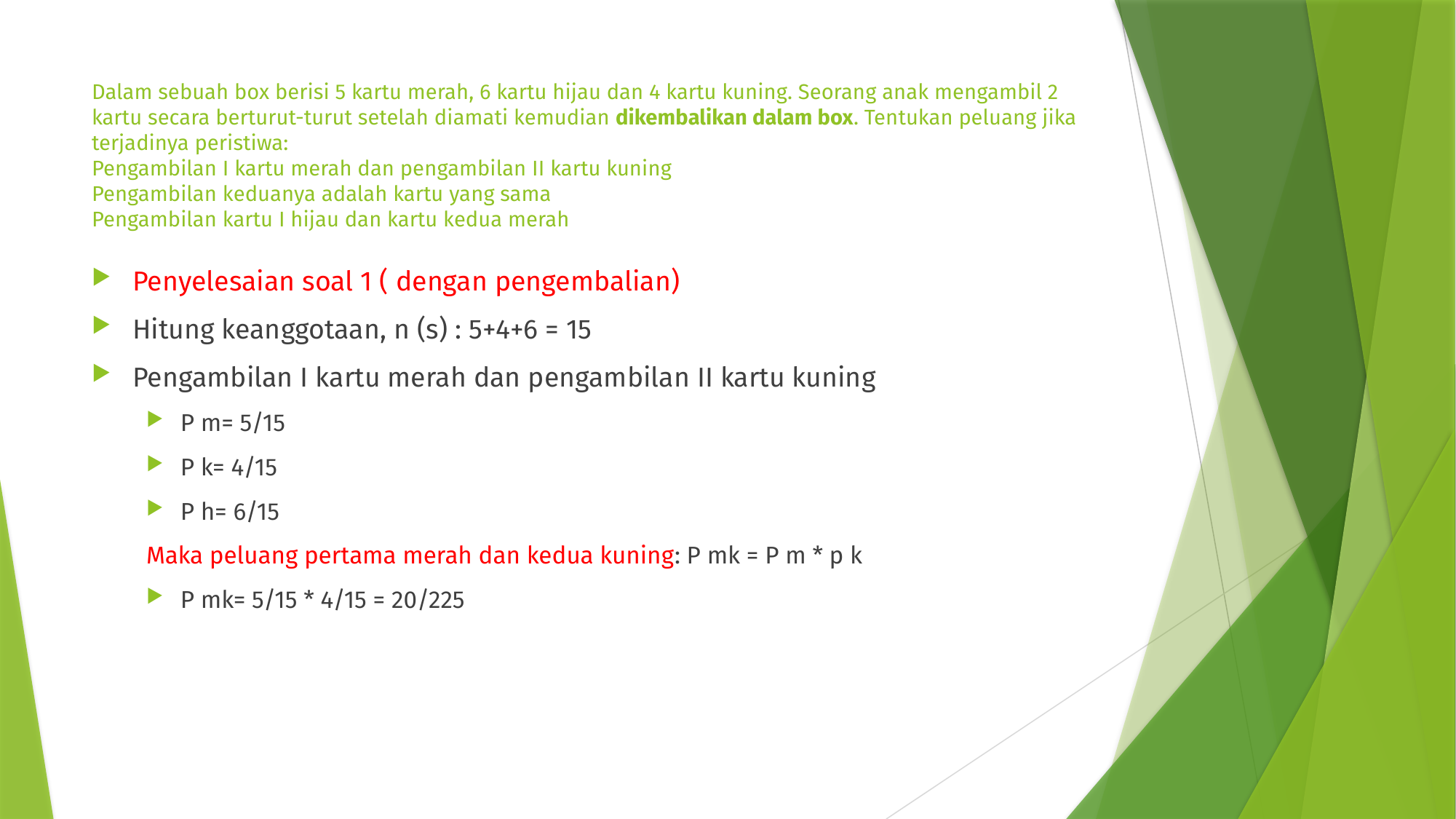

# Dalam sebuah box berisi 5 kartu merah, 6 kartu hijau dan 4 kartu kuning. Seorang anak mengambil 2 kartu secara berturut-turut setelah diamati kemudian dikembalikan dalam box. Tentukan peluang jika terjadinya peristiwa: Pengambilan I kartu merah dan pengambilan II kartu kuning Pengambilan keduanya adalah kartu yang sama Pengambilan kartu I hijau dan kartu kedua merah
Penyelesaian soal 1 ( dengan pengembalian)
Hitung keanggotaan, n (s) : 5+4+6 = 15
Pengambilan I kartu merah dan pengambilan II kartu kuning
P m= 5/15
P k= 4/15
P h= 6/15
Maka peluang pertama merah dan kedua kuning: P mk = P m * p k
P mk= 5/15 * 4/15 = 20/225